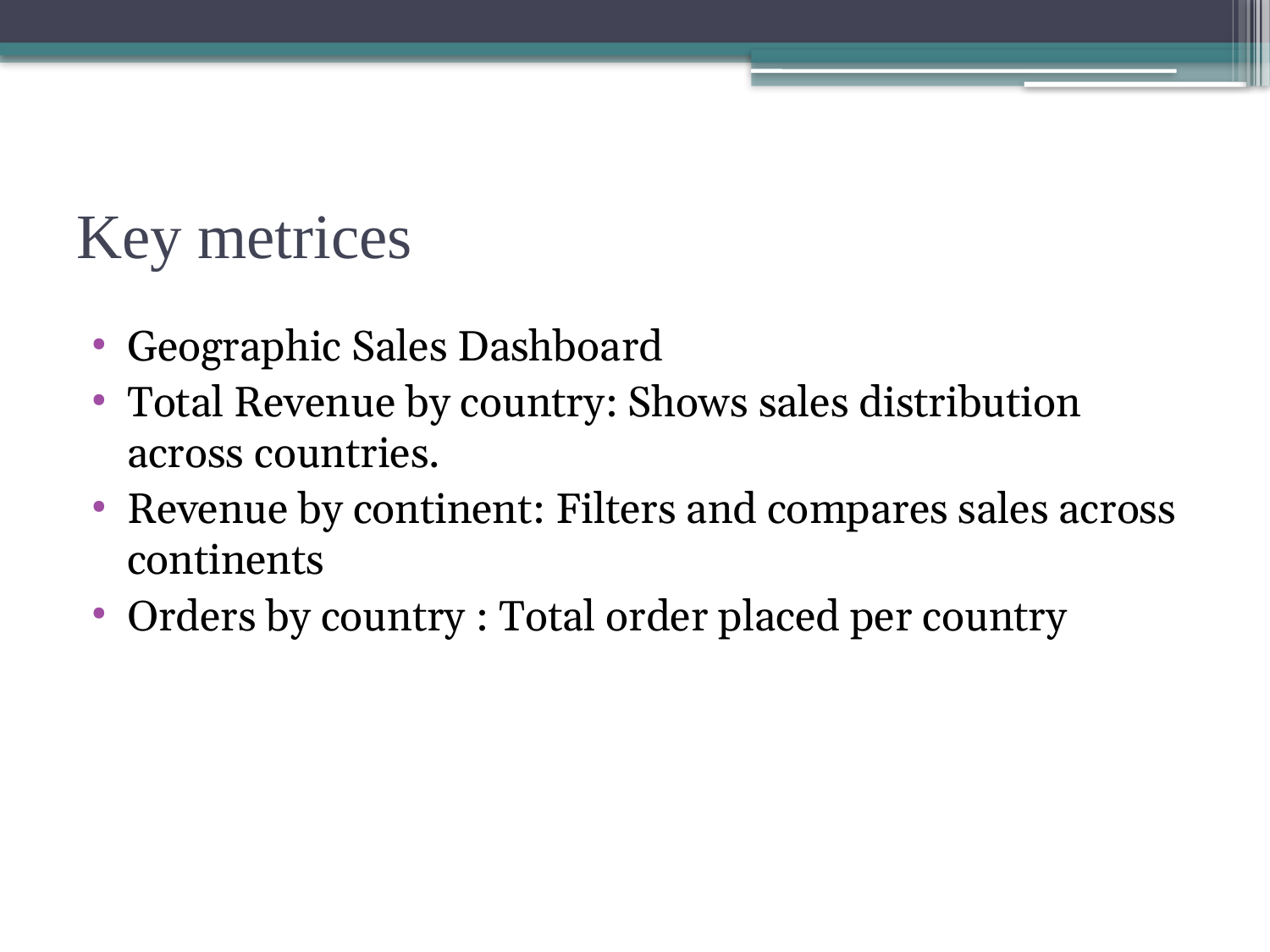

# Key metrices
Geographic Sales Dashboard
Total Revenue by country: Shows sales distribution across countries.
Revenue by continent: Filters and compares sales across continents
Orders by country : Total order placed per country